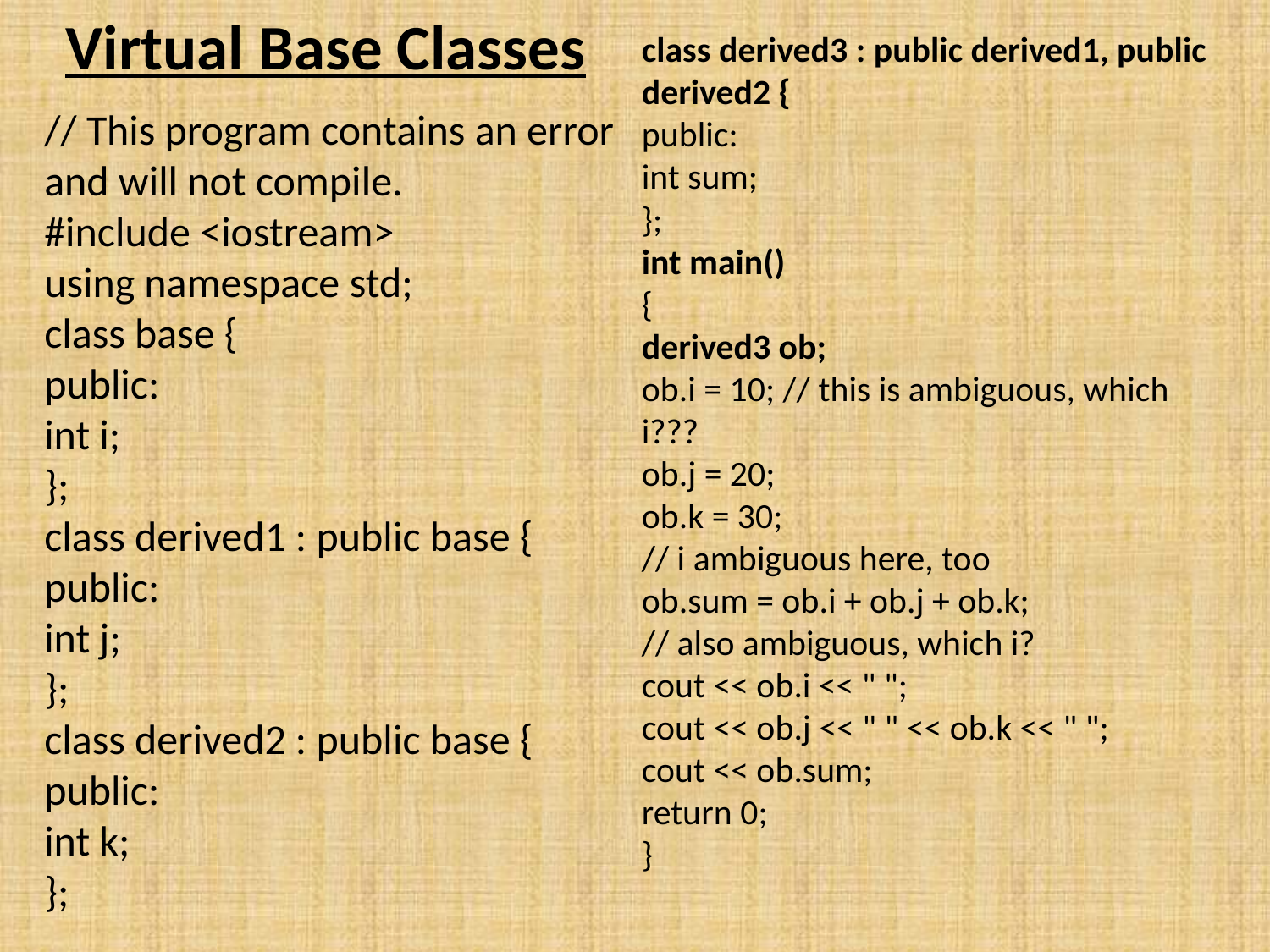

# Virtual Base Classes
class derived3 : public derived1, public derived2 {
public:
int sum;
};
int main()
{
derived3 ob;
ob.i = 10; // this is ambiguous, which i???
ob.j = 20;
ob.k = 30;
// i ambiguous here, too
ob.sum = ob.i + ob.j + ob.k;
// also ambiguous, which i?
cout << ob.i << " ";
cout << ob.j << " " << ob.k << " ";
cout << ob.sum;
return 0;
}
// This program contains an error and will not compile.
#include <iostream>
using namespace std;
class base {
public:
int i;
};
class derived1 : public base {
public:
int j;
};
class derived2 : public base {
public:
int k;
};